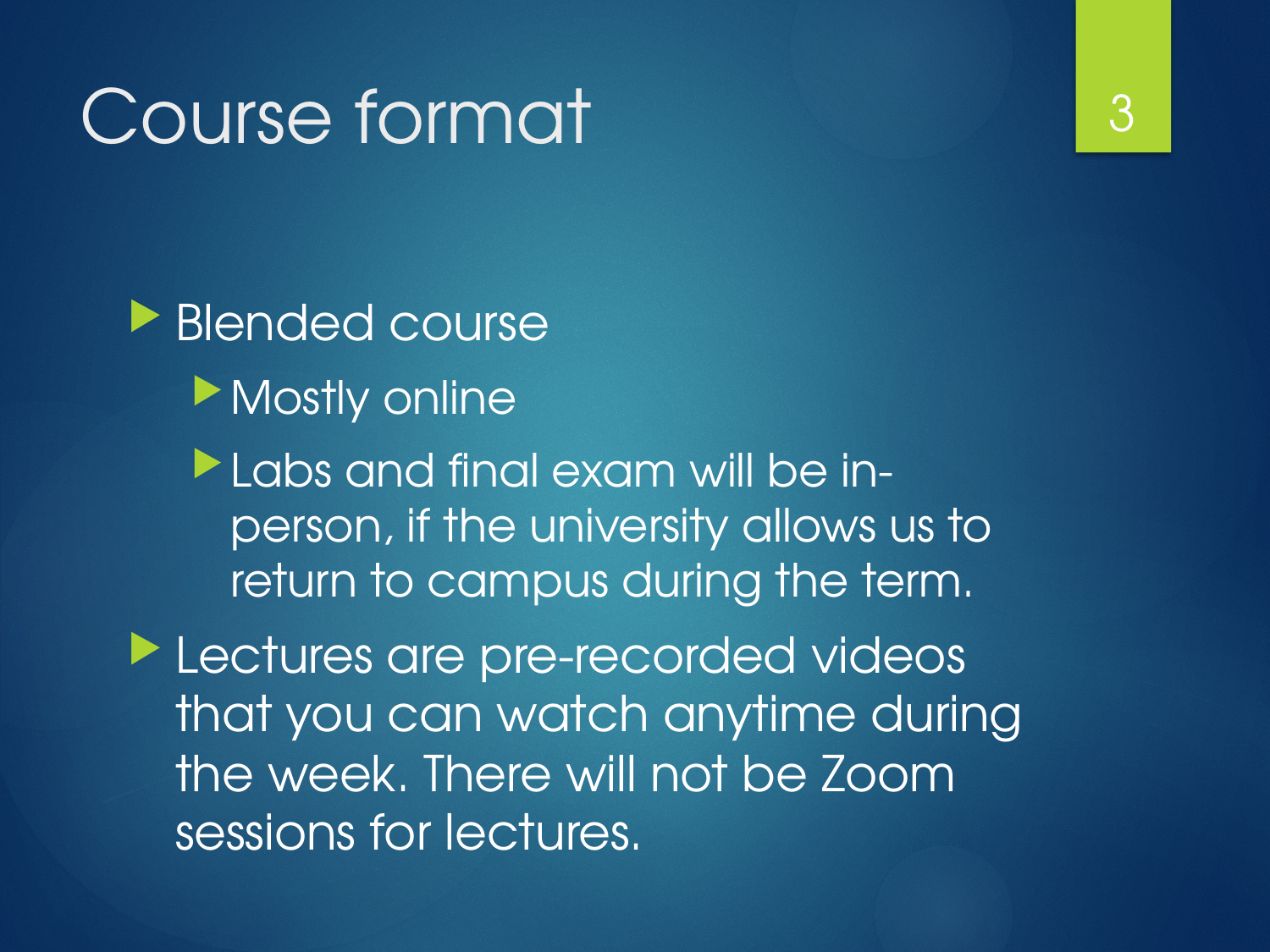

3
# Course format
Blended course
Mostly online
Labs and final exam will be in-person, if the university allows us to return to campus during the term.
Lectures are pre-recorded videos that you can watch anytime during the week. There will not be Zoom sessions for lectures.